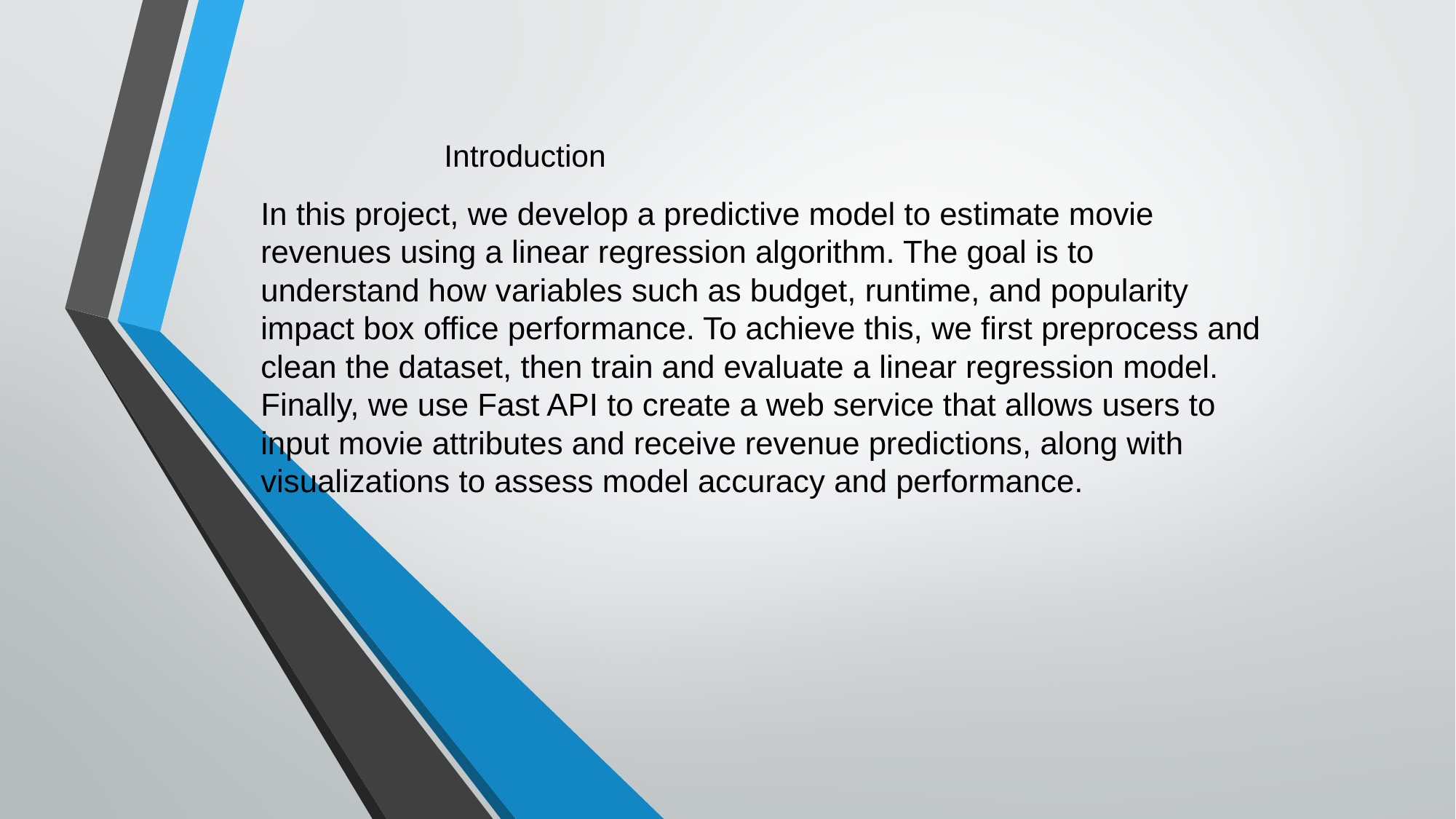

# Introduction
In this project, we develop a predictive model to estimate movie revenues using a linear regression algorithm. The goal is to understand how variables such as budget, runtime, and popularity impact box office performance. To achieve this, we first preprocess and clean the dataset, then train and evaluate a linear regression model. Finally, we use Fast API to create a web service that allows users to input movie attributes and receive revenue predictions, along with visualizations to assess model accuracy and performance.